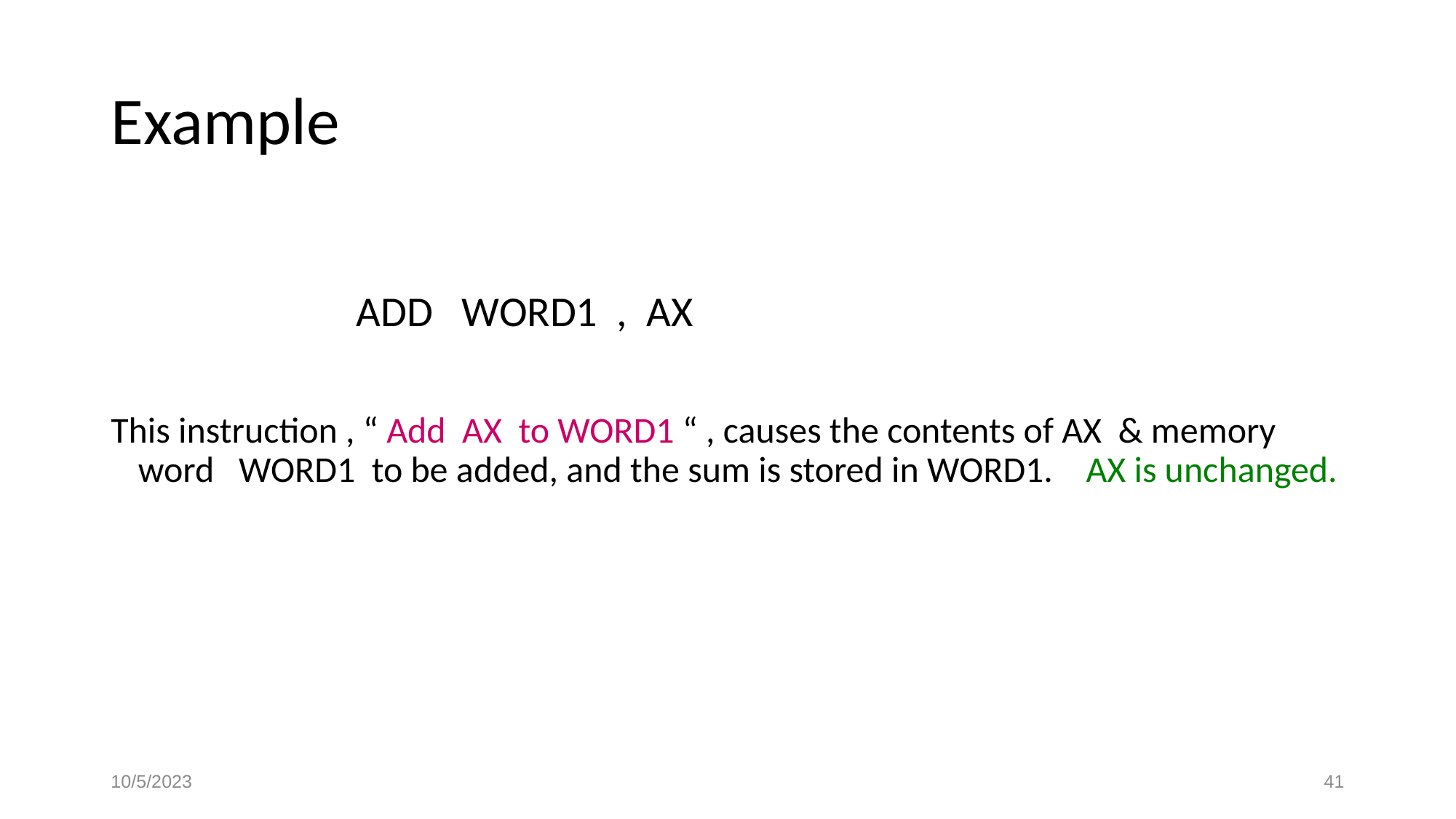

# Example

			ADD   WORD1  ,  AX

This instruction , “ Add  AX  to WORD1 “ , causes the contents of AX  & memory word   WORD1  to be added, and the sum is stored in WORD1.    AX is unchanged.

10/5/2023
41